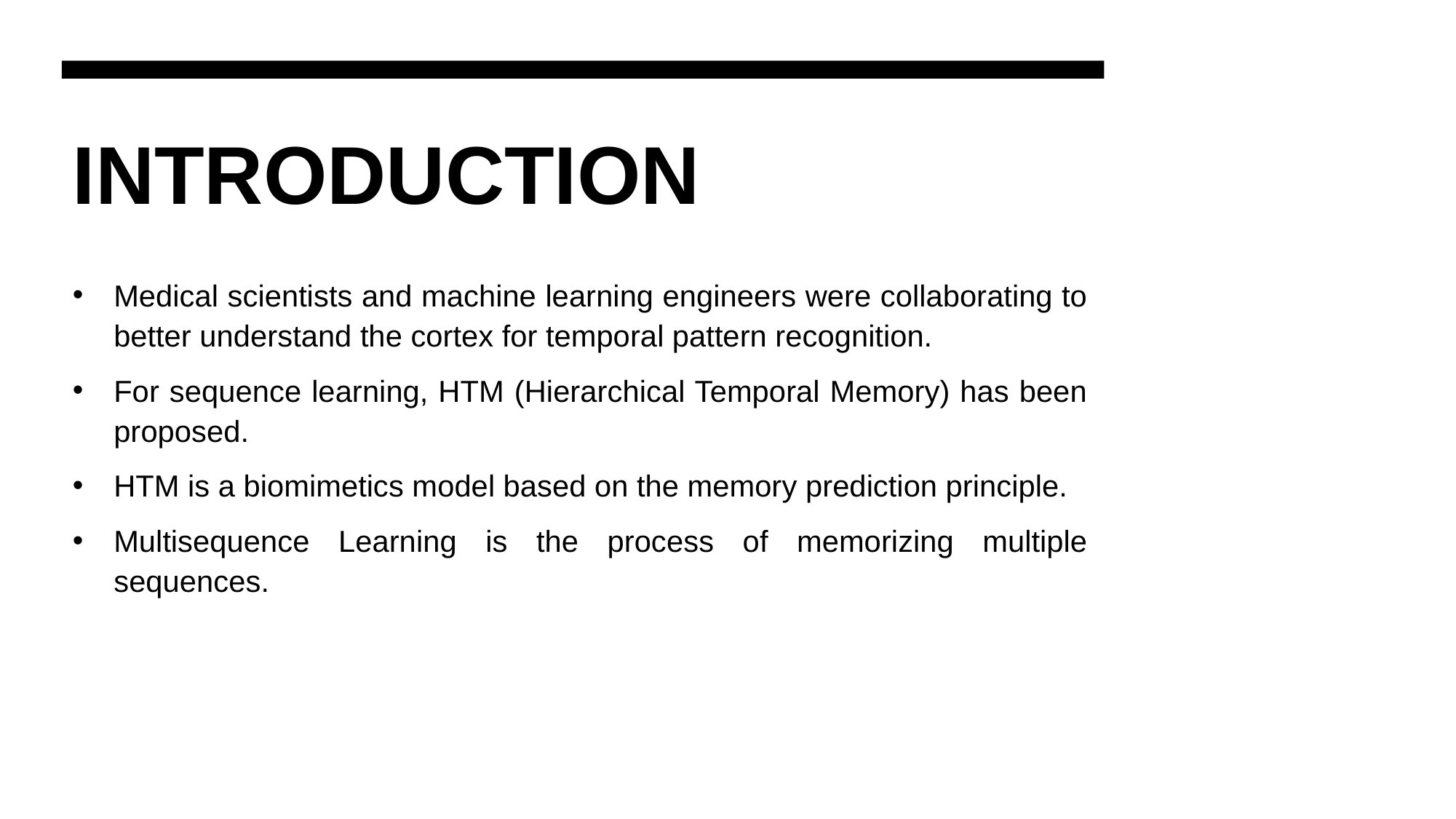

# INTRODUCTION
Medical scientists and machine learning engineers were collaborating to better understand the cortex for temporal pattern recognition.
For sequence learning, HTM (Hierarchical Temporal Memory) has been proposed.
HTM is a biomimetics model based on the memory prediction principle.
Multisequence Learning is the process of memorizing multiple sequences.